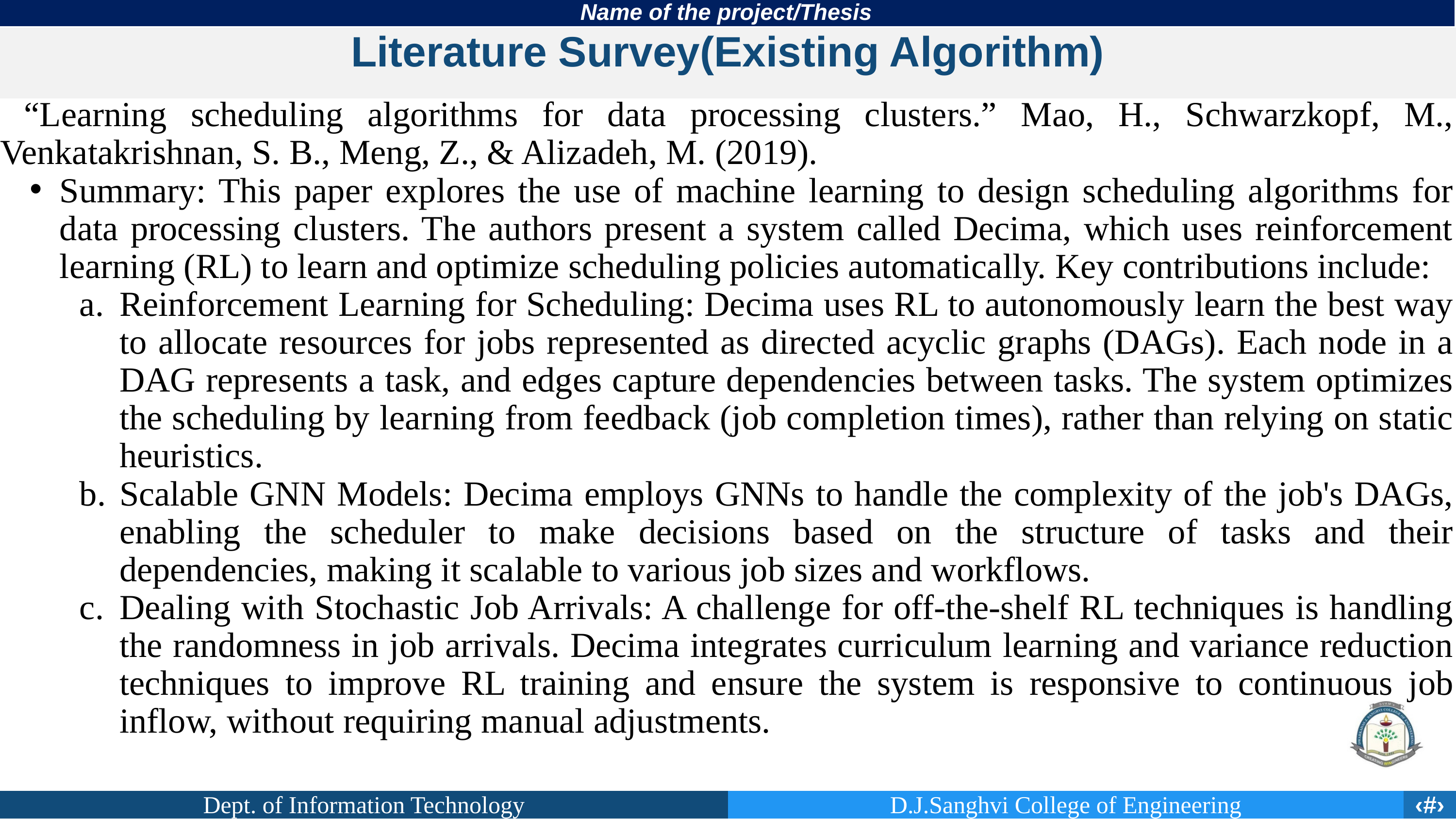

Name of the project/Thesis

Literature Survey(Existing Algorithm)
 “Learning scheduling algorithms for data processing clusters.” Mao, H., Schwarzkopf, M., Venkatakrishnan, S. B., Meng, Z., & Alizadeh, M. (2019).
Summary: This paper explores the use of machine learning to design scheduling algorithms for data processing clusters. The authors present a system called Decima, which uses reinforcement learning (RL) to learn and optimize scheduling policies automatically. Key contributions include:
Reinforcement Learning for Scheduling: Decima uses RL to autonomously learn the best way to allocate resources for jobs represented as directed acyclic graphs (DAGs). Each node in a DAG represents a task, and edges capture dependencies between tasks. The system optimizes the scheduling by learning from feedback (job completion times), rather than relying on static heuristics.
Scalable GNN Models: Decima employs GNNs to handle the complexity of the job's DAGs, enabling the scheduler to make decisions based on the structure of tasks and their dependencies, making it scalable to various job sizes and workflows.
Dealing with Stochastic Job Arrivals: A challenge for off-the-shelf RL techniques is handling the randomness in job arrivals. Decima integrates curriculum learning and variance reduction techniques to improve RL training and ensure the system is responsive to continuous job inflow, without requiring manual adjustments.

Dept. of Information Technology

D.J.Sanghvi College of Engineering

‹#›